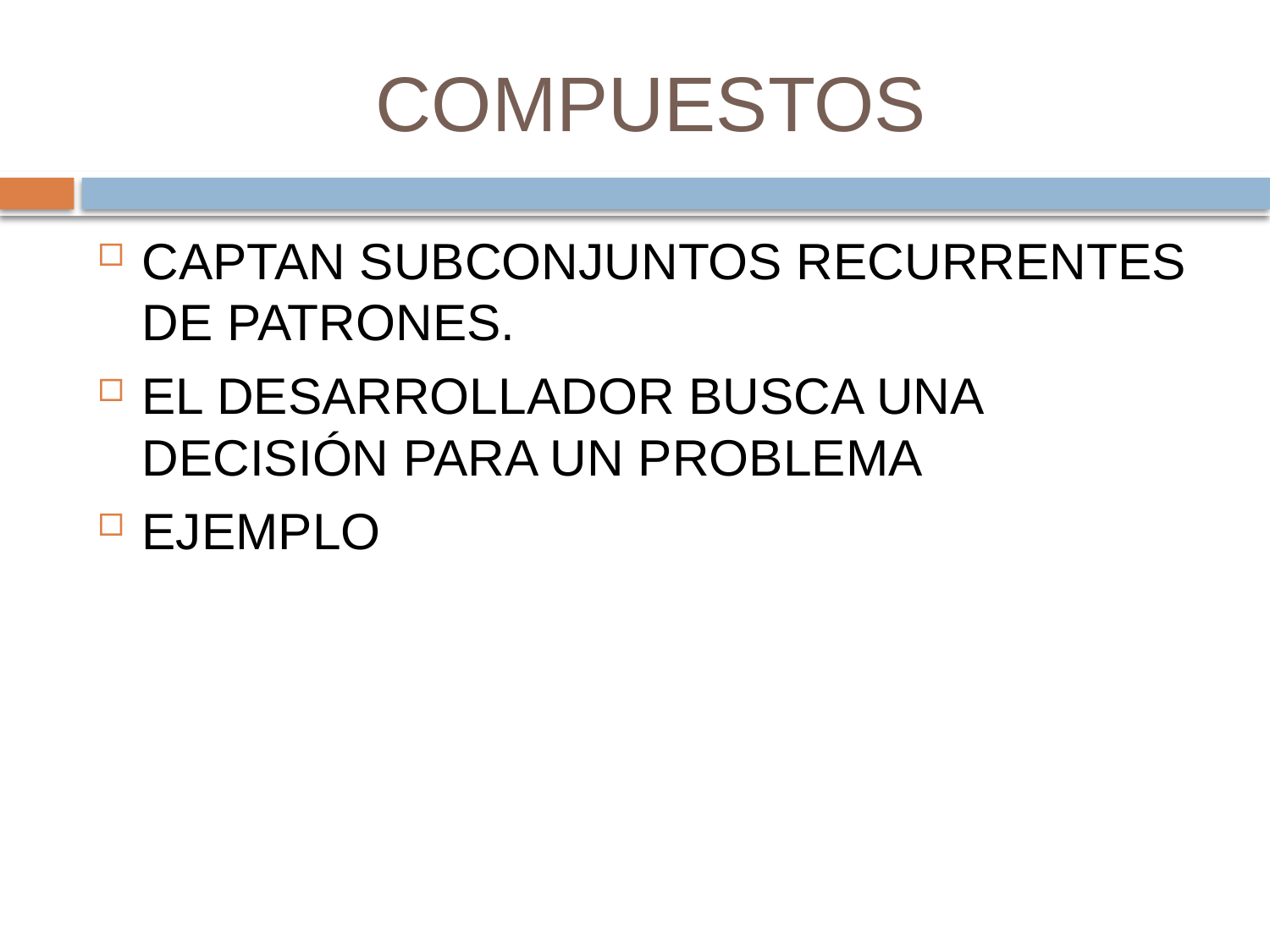

# COMPUESTOS
CAPTAN SUBCONJUNTOS RECURRENTES DE PATRONES.
EL DESARROLLADOR BUSCA UNA DECISIÓN PARA UN PROBLEMA
EJEMPLO